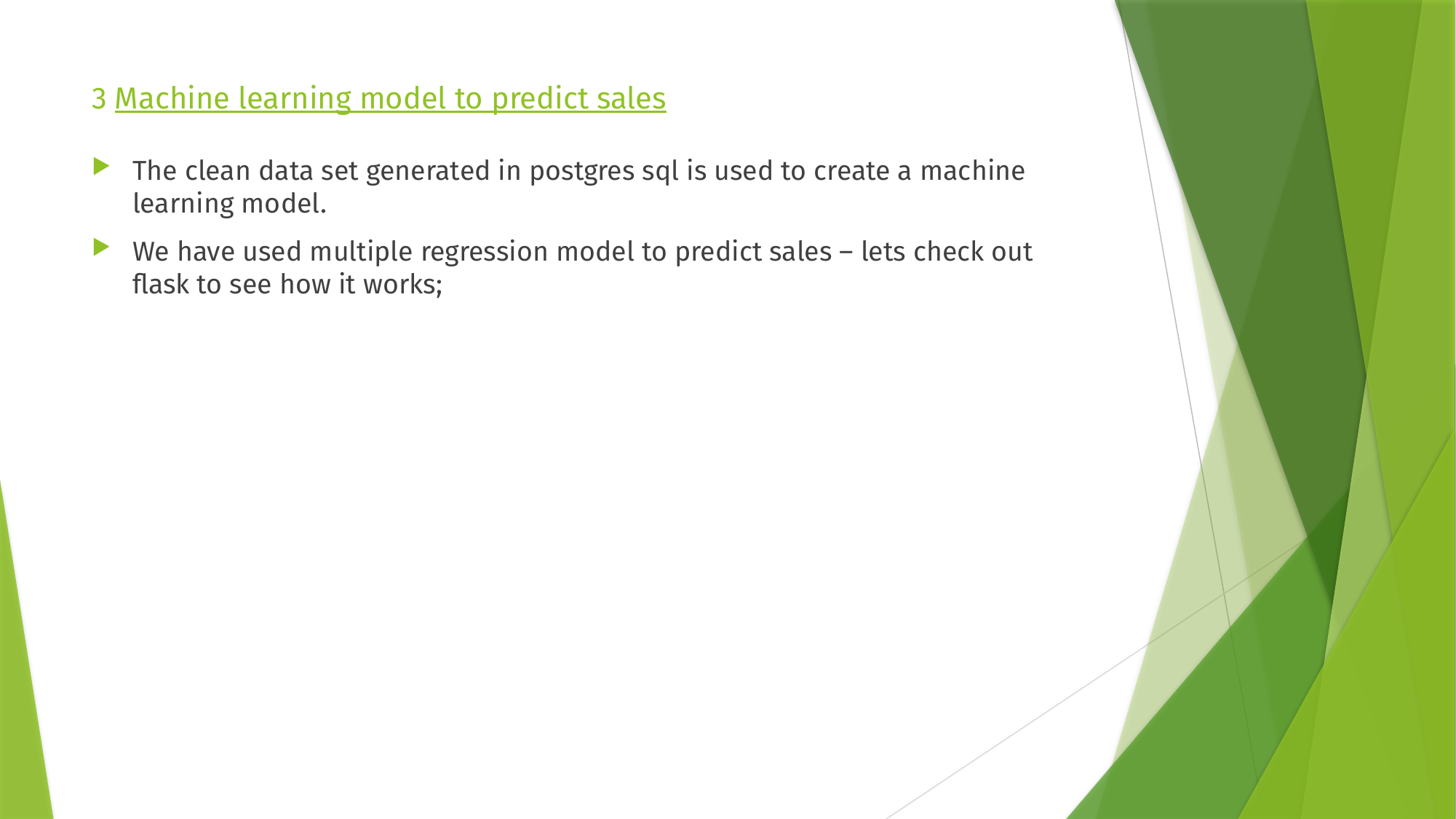

# 3 Machine learning model to predict sales
The clean data set generated in postgres sql is used to create a machine learning model.
We have used multiple regression model to predict sales – lets check out flask to see how it works;